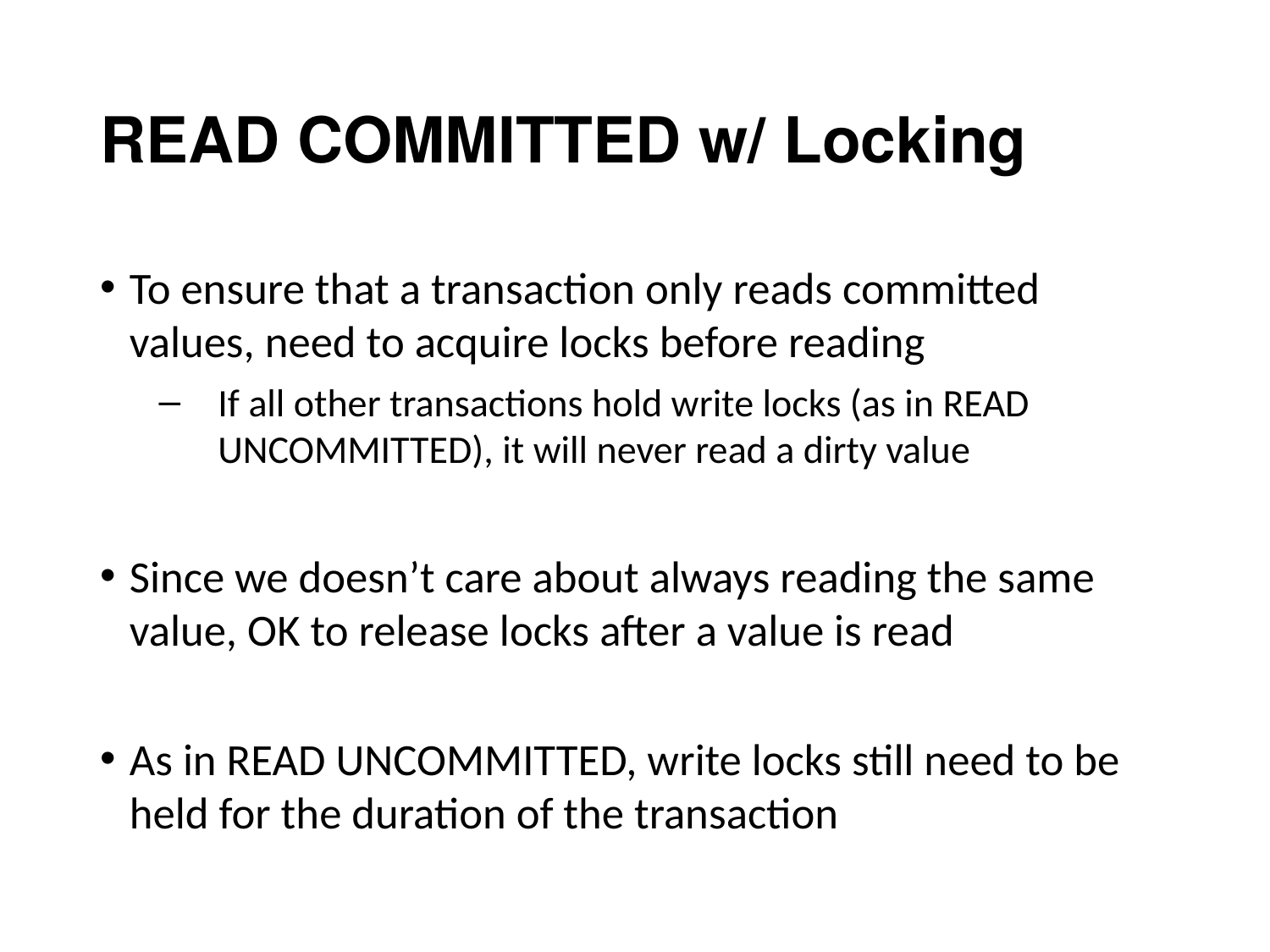

# READ COMMITTED w/ Locking
To ensure that a transaction only reads committed values, need to acquire locks before reading
If all other transactions hold write locks (as in READ UNCOMMITTED), it will never read a dirty value

Since we doesn’t care about always reading the same value, OK to release locks after a value is read

As in READ UNCOMMITTED, write locks still need to be held for the duration of the transaction